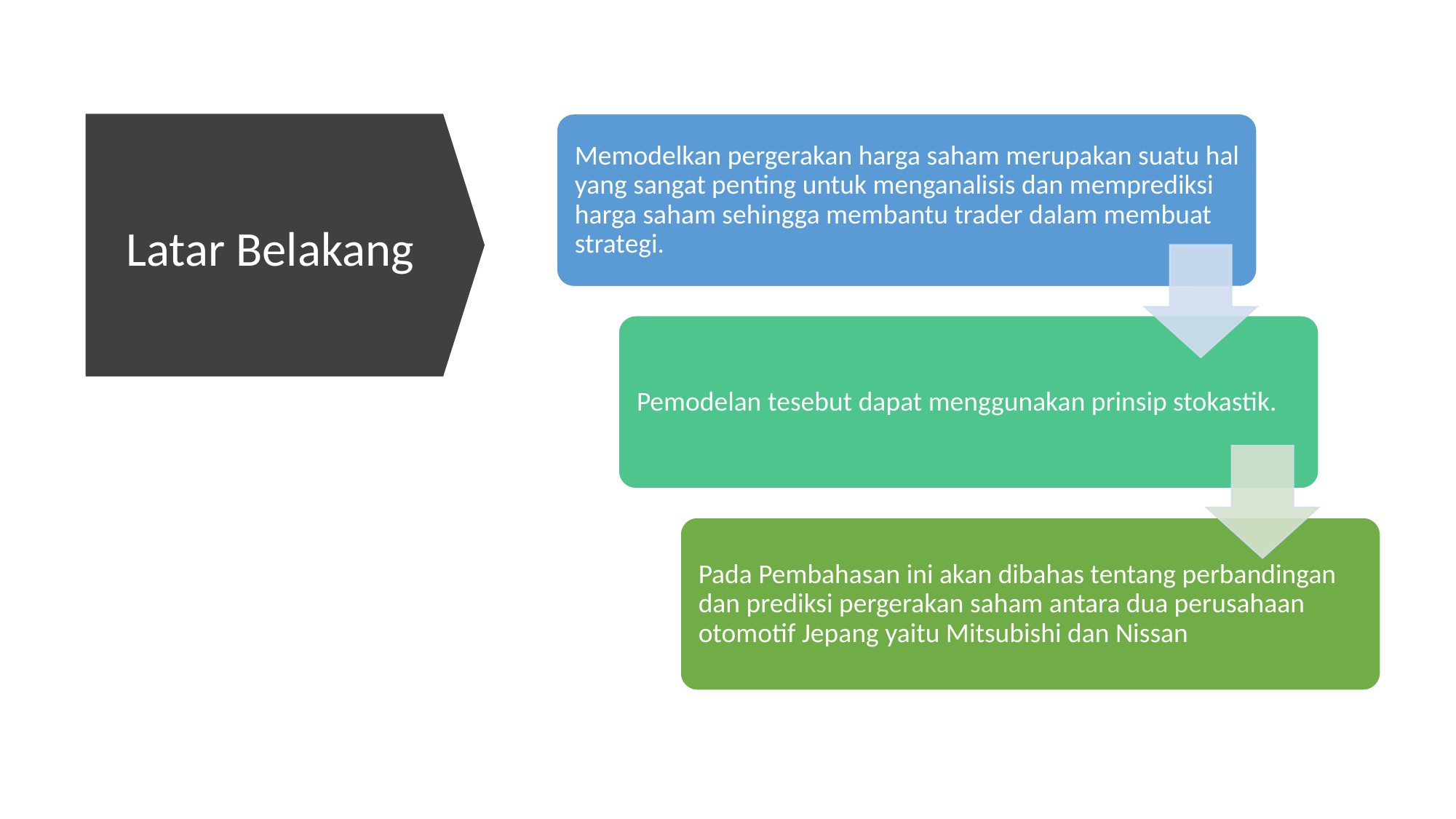

Memodelkan pergerakan harga saham merupakan suatu hal yang sangat penting untuk menganalisis dan memprediksi harga saham sehingga membantu trader dalam membuat strategi.
Pemodelan tesebut dapat menggunakan prinsip stokastik.
Pada Pembahasan ini akan dibahas tentang perbandingan dan prediksi pergerakan saham antara dua perusahaan otomotif Jepang yaitu Mitsubishi dan Nissan

# Latar Belakang